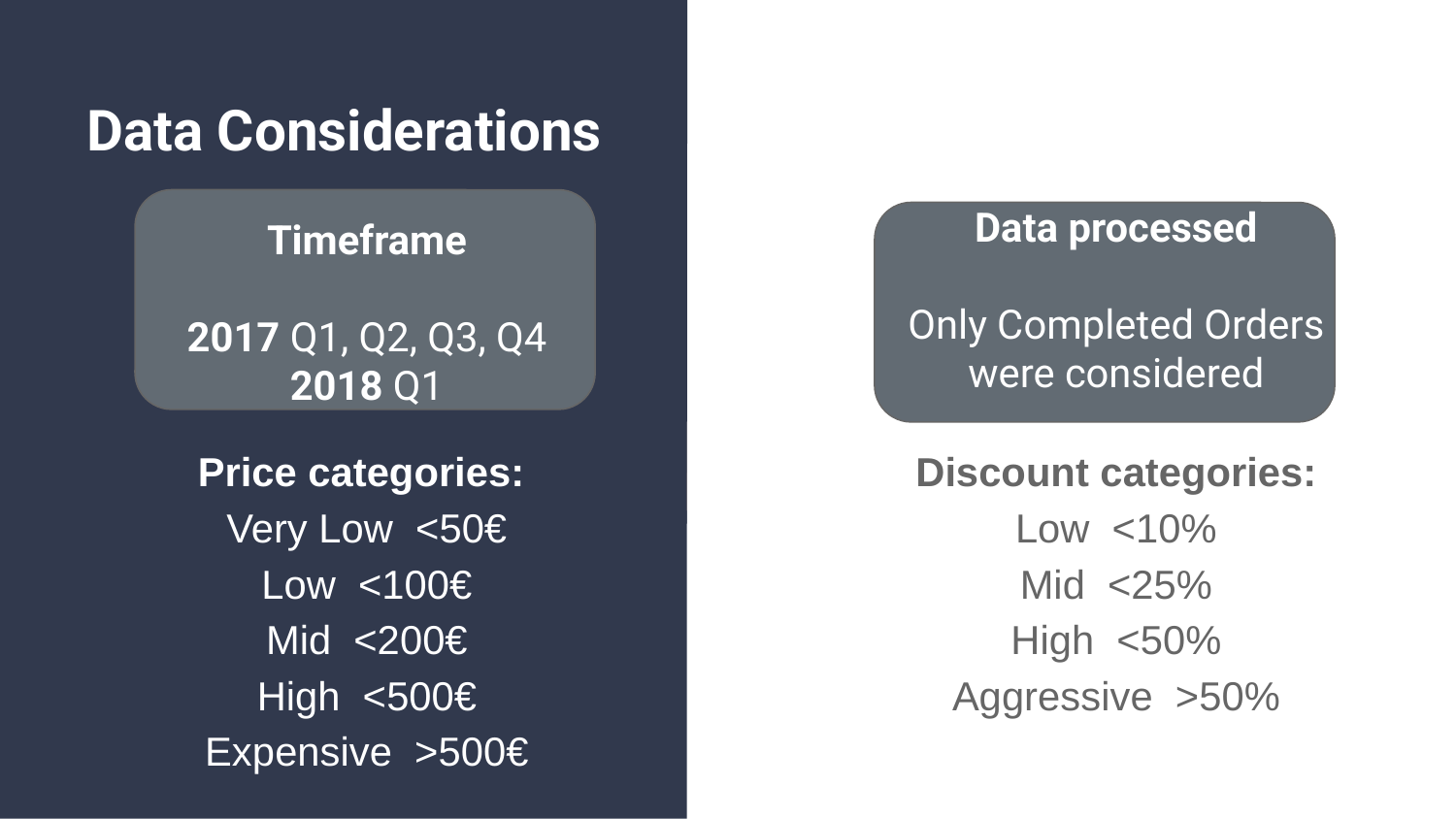

# Data Considerations
Data processed
Only Completed Orders were considered

Timeframe
2017 Q1, Q2, Q3, Q4
2018 Q1

Price categories:
Very Low  <50€
Low  <100€
Mid  <200€
High  <500€
Expensive  >500€
Discount categories: Low  <10%
Mid  <25%
High  <50%
Aggressive  >50%